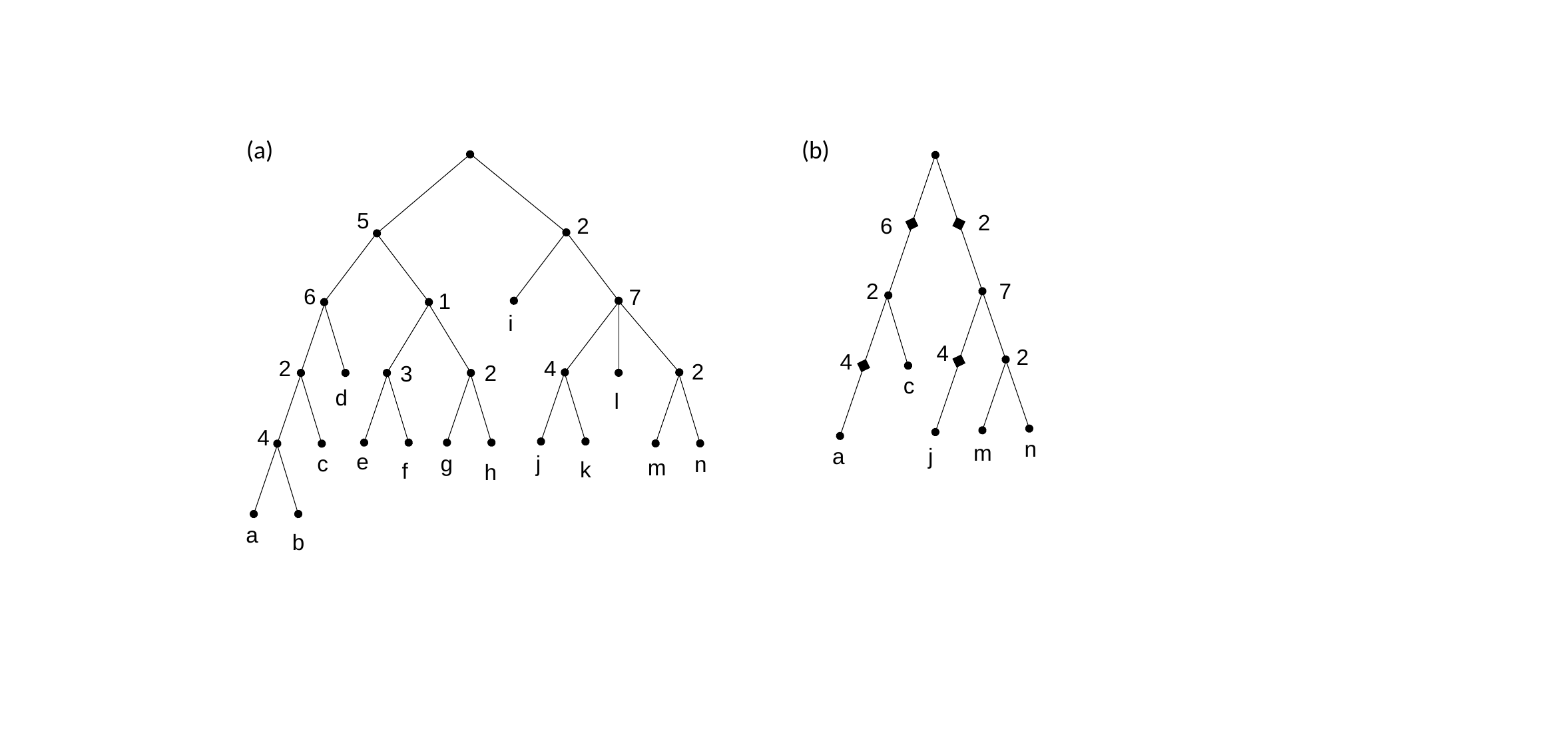

(a)
(b)
5
2
2
6
2
7
6
7
1
i
4
2
4
2
4
2
2
3
c
d
l
4
n
m
j
a
e
c
g
j
n
m
k
f
h
a
b